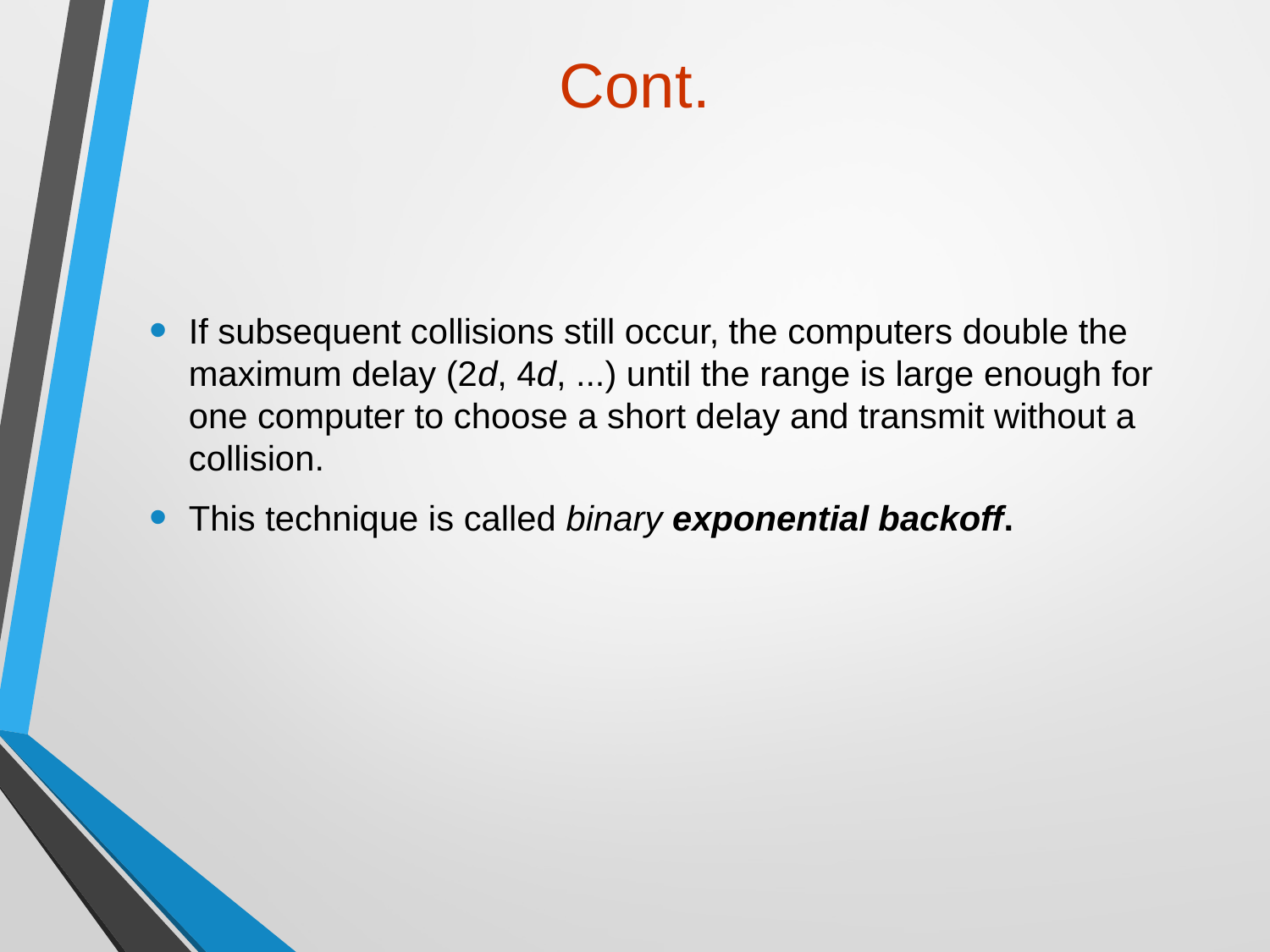

# Cont.
If subsequent collisions still occur, the computers double the maximum delay (2d, 4d, ...) until the range is large enough for one computer to choose a short delay and transmit without a collision.
This technique is called binary exponential backoff.